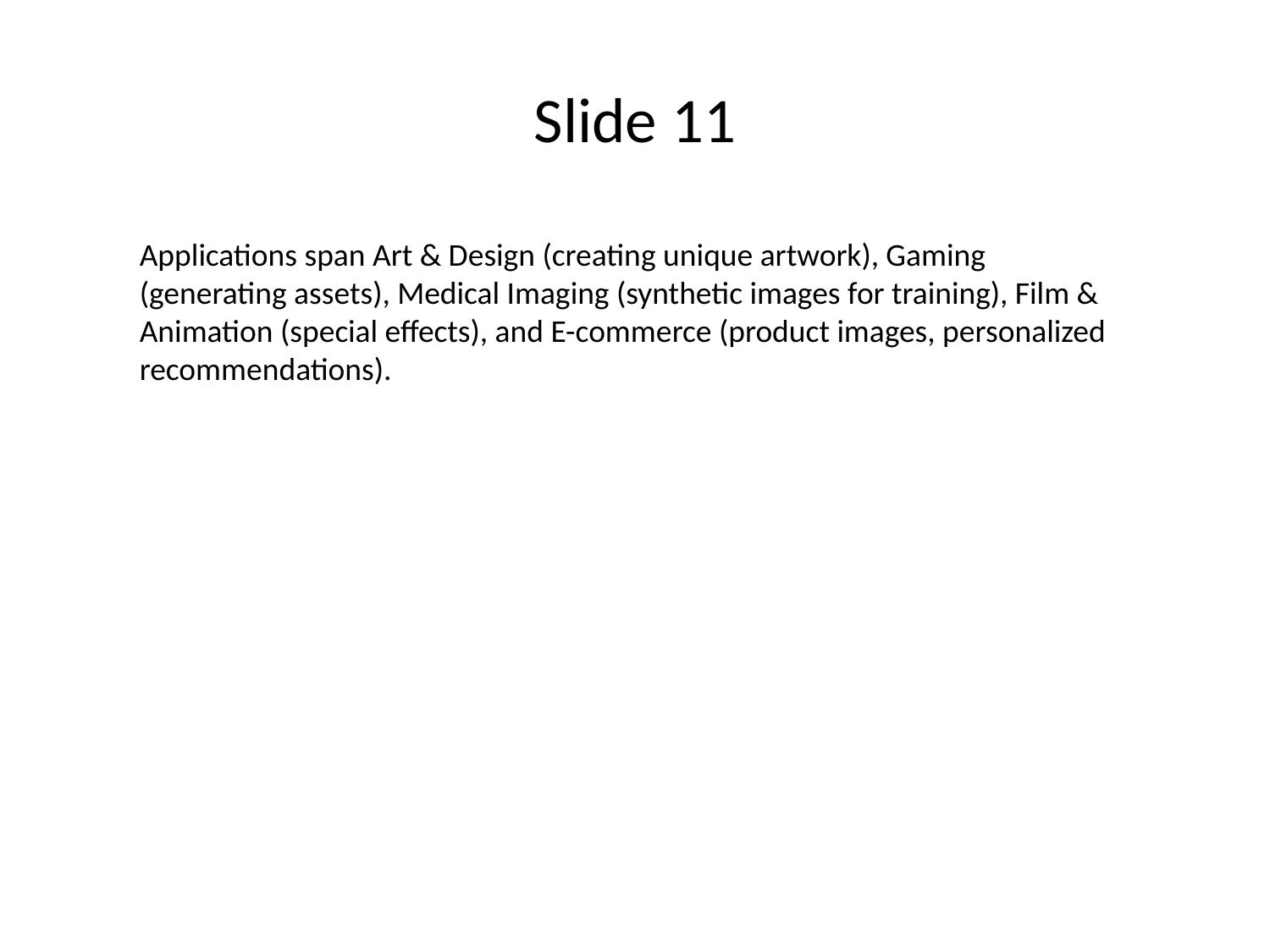

# Slide 11

Applications span Art & Design (creating unique artwork), Gaming (generating assets), Medical Imaging (synthetic images for training), Film & Animation (special effects), and E-commerce (product images, personalized recommendations).